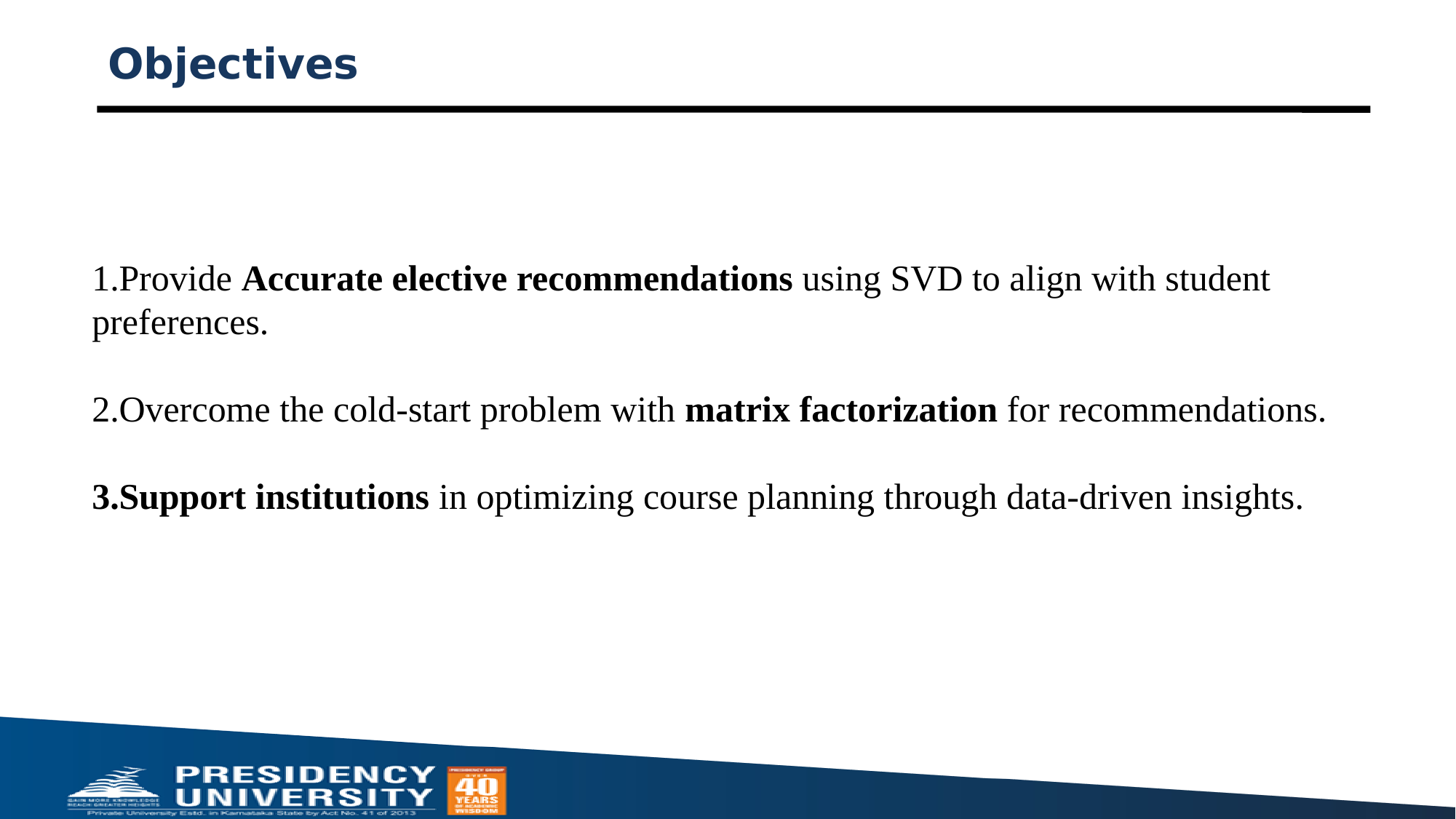

# Objectives

Provide Accurate elective recommendations using SVD to align with student preferences.

Overcome the cold-start problem with matrix factorization for recommendations.

Support institutions in optimizing course planning through data-driven insights.